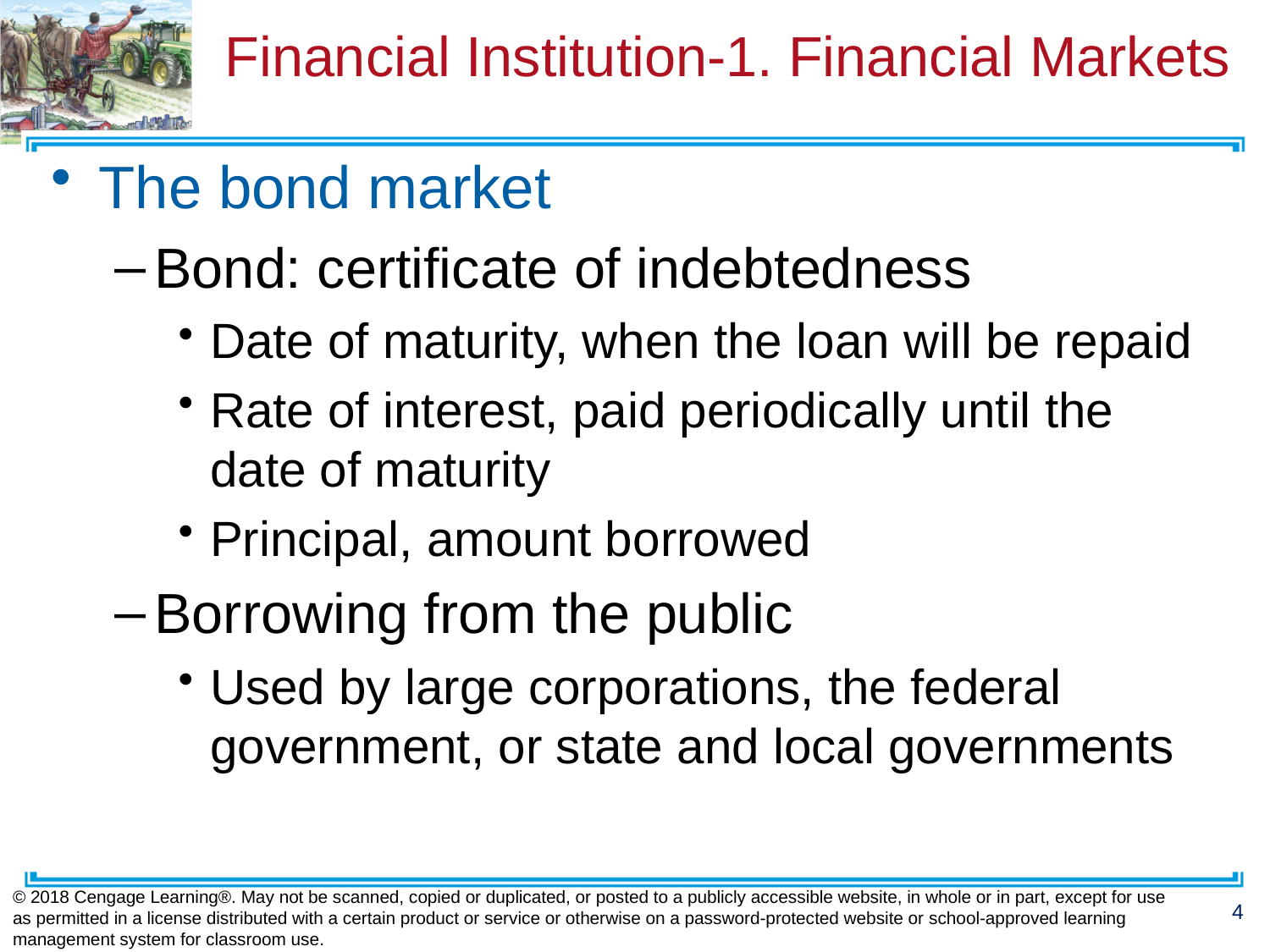

# Financial Institution-1. Financial Markets
The bond market
Bond: certificate of indebtedness
Date of maturity, when the loan will be repaid
Rate of interest, paid periodically until the date of maturity
Principal, amount borrowed
Borrowing from the public
Used by large corporations, the federal government, or state and local governments
© 2018 Cengage Learning®. May not be scanned, copied or duplicated, or posted to a publicly accessible website, in whole or in part, except for use as permitted in a license distributed with a certain product or service or otherwise on a password-protected website or school-approved learning management system for classroom use.
4